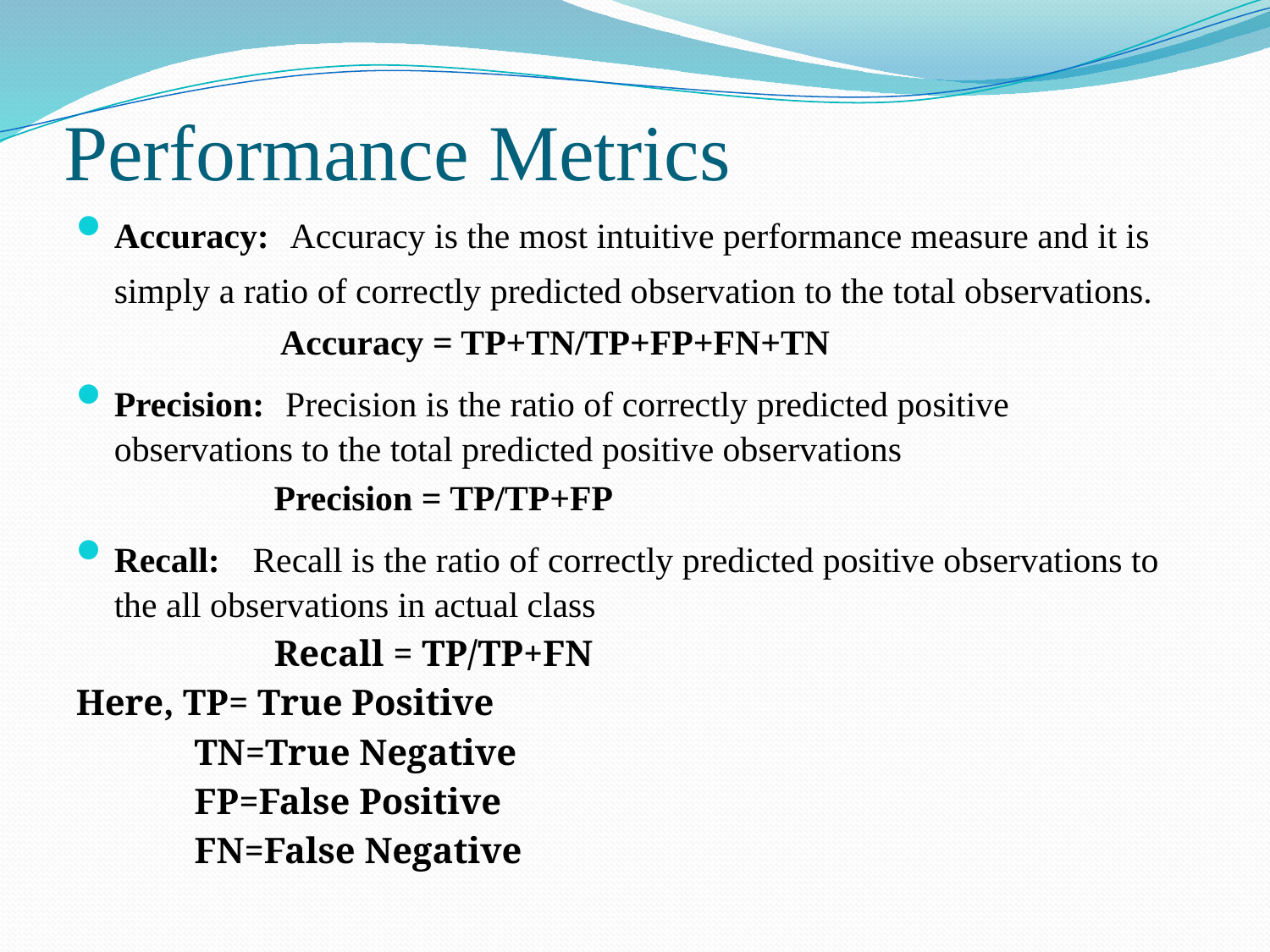

# Performance Metrics
Accuracy:  Accuracy is the most intuitive performance measure and it is simply a ratio of correctly predicted observation to the total observations.
                       Accuracy = TP+TN/TP+FP+FN+TN
Precision:  Precision is the ratio of correctly predicted positive observations to the total predicted positive observations
	        Precision = TP/TP+FP
Recall:   Recall is the ratio of correctly predicted positive observations to the all observations in actual class
	        Recall = TP/TP+FN
Here, TP= True Positive
             TN=True Negative
             FP=False Positive
             FN=False Negative